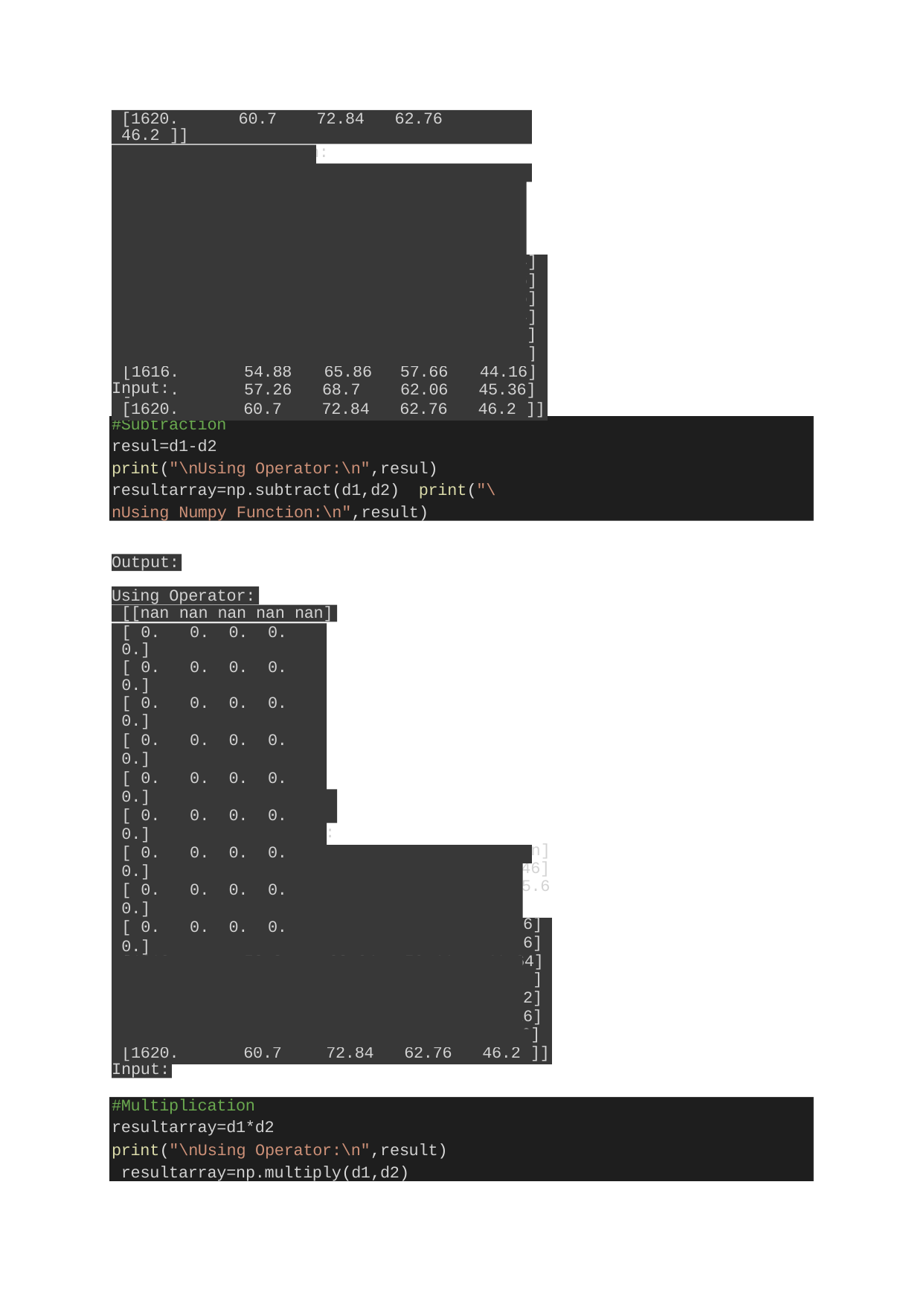

[1620.	60.7	72.84	62.76	46.2 ]]
| Using Numpy [[ nan [1602. | Function: nan nan nan nan] 56.96 68.36 61.12 44.46] |  |  |  |
| --- | --- | --- | --- | --- |
| [1604. | 56.2 | 67.44 | 61.36 | 45.64] |
| [1606. | 52.32 | 62.78 | 56.4 | 45.06] |
| [1608. | 52.32 | 62.78 | 57.56 | 41.86] |
| [1610. | 52.2 | 62.64 | 56.44 | 41.64] |
| [1612. | 50.9 | 61.08 | 55.46 | 42.1 ] |
| [1614. | 52.32 | 62.78 | 56.02 | 41.02] |
| [1616. | 54.88 | 65.86 | 57.66 | 44.16] |
| [1618. [1620. | 57.26 60.7 | 68.7 72.84 | 62.06 62.76 | 45.36] 46.2 ]] |

Input:
#Subtraction
resul=d1-d2
print("\nUsing Operator:\n",resul)  resultarray=np.subtract(d1,d2)  print("\nUsing Numpy Function:\n",result)
Output:
Using Operator:
[[nan nan nan nan nan]
[ 0.	0.	0.	0.	0.]
[ 0.	0.	0.	0.	0.]
[ 0.	0.	0.	0.	0.]
[ 0.	0.	0.	0.	0.]
[ 0.	0.	0.	0.	0.]
[ 0.	0.	0.	0.	0.]
[ 0.	0.	0.	0.	0.]
[ 0.	0.	0.	0.	0.]
[ 0.	0.	0.	0.	0.]
[ 0.	0.	0.	0.	0.]]
| Using Numpy [[ nan [1602. [1604. | Functio nan 56.96 56.2 | n: nan 68.36 67.44 | nan 61.12 61.36 | nan] 44.46] 45.64] |
| --- | --- | --- | --- | --- |
| [1606. | 52.32 | 62.78 | 56.4 | 45.06] |
| [1608. | 52.32 | 62.78 | 57.56 | 41.86] |
| [1610. | 52.2 | 62.64 | 56.44 | 41.64] |
| [1612. | 50.9 | 61.08 | 55.46 | 42.1 ] |
| [1614. | 52.32 | 62.78 | 56.02 | 41.02] |
| [1616. | 54.88 | 65.86 | 57.66 | 44.16] |
| [1618. [1620. | 57.26 60.7 | 68.7 72.84 | 62.06 62.76 | 45.36] 46.2 ]] |

Input:
#Multiplication
resultarray=d1*d2
print("\nUsing Operator:\n",result)  resultarray=np.multiply(d1,d2)